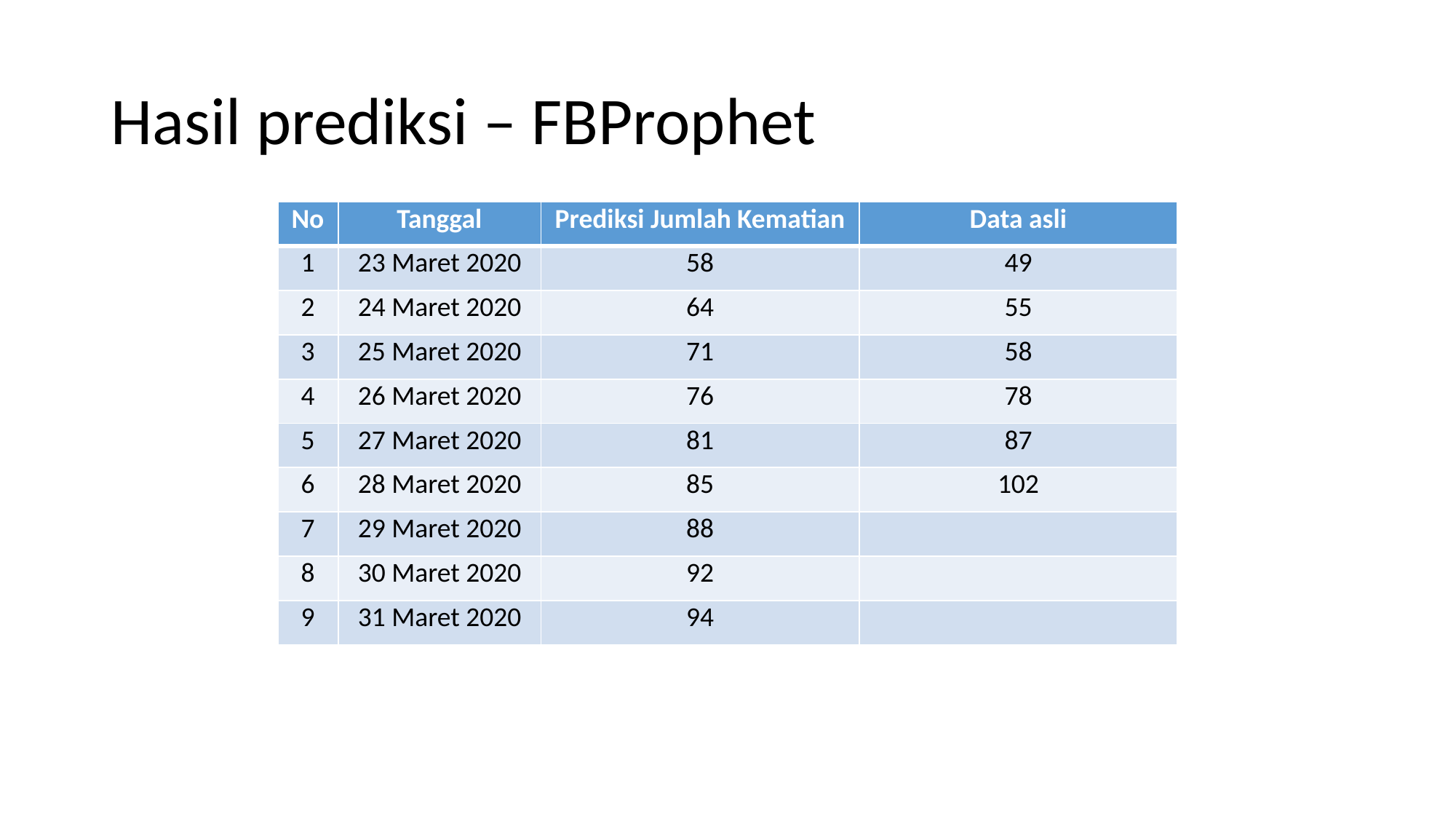

# Hasil prediksi – FBProphet
| No | Tanggal | Prediksi Jumlah Kematian | Data asli |
| --- | --- | --- | --- |
| 1 | 23 Maret 2020 | 58 | 49 |
| 2 | 24 Maret 2020 | 64 | 55 |
| 3 | 25 Maret 2020 | 71 | 58 |
| 4 | 26 Maret 2020 | 76 | 78 |
| 5 | 27 Maret 2020 | 81 | 87 |
| 6 | 28 Maret 2020 | 85 | 102 |
| 7 | 29 Maret 2020 | 88 |  |
| 8 | 30 Maret 2020 | 92 |  |
| 9 | 31 Maret 2020 | 94 |  |